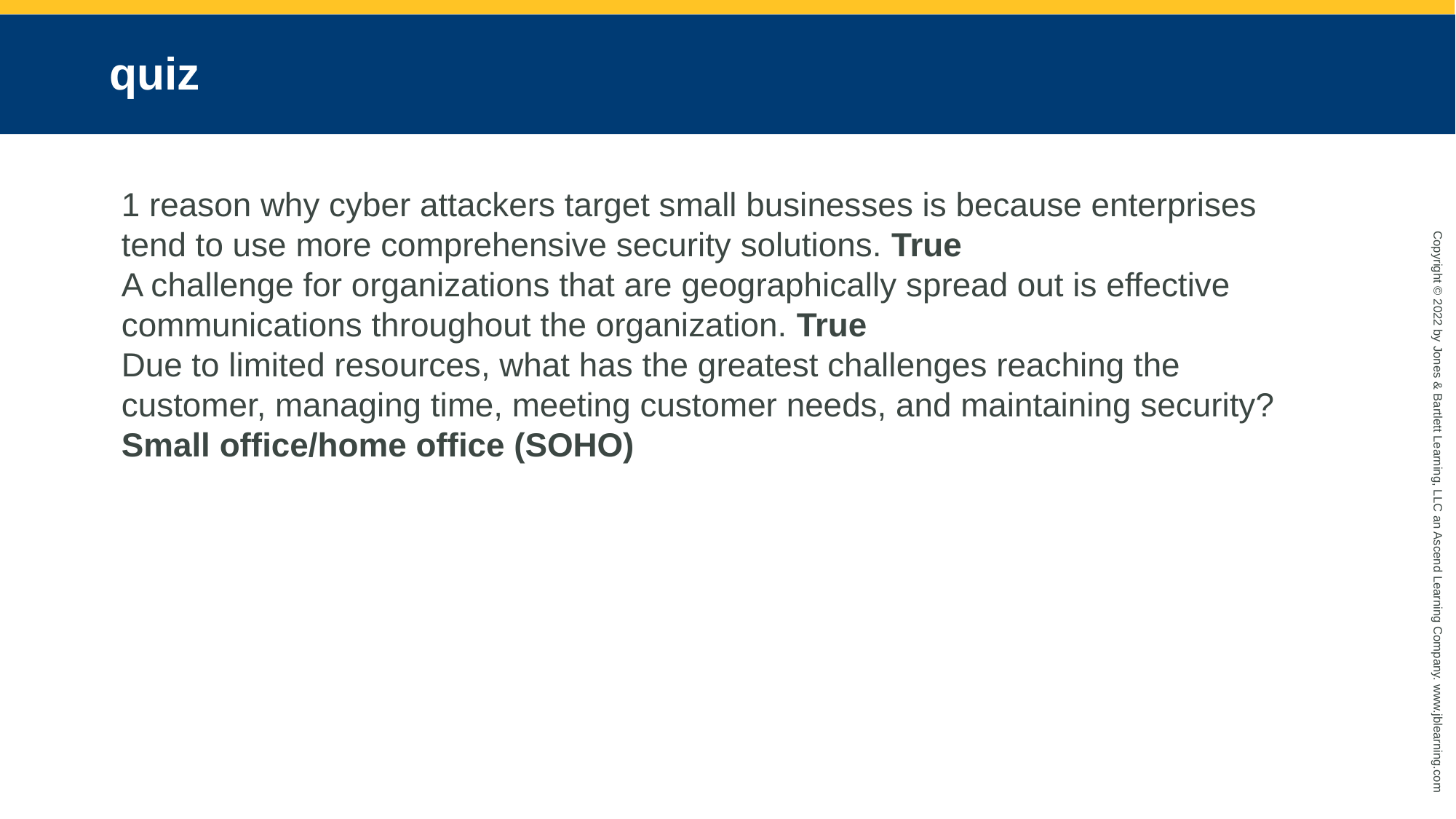

# quiz
1 reason why cyber attackers target small businesses is because enterprises tend to use more comprehensive security solutions. True
A challenge for organizations that are geographically spread out is effective communications throughout the organization. True
Due to limited resources, what has the greatest challenges reaching the customer, managing time, meeting customer needs, and maintaining security? Small office/home office (SOHO)